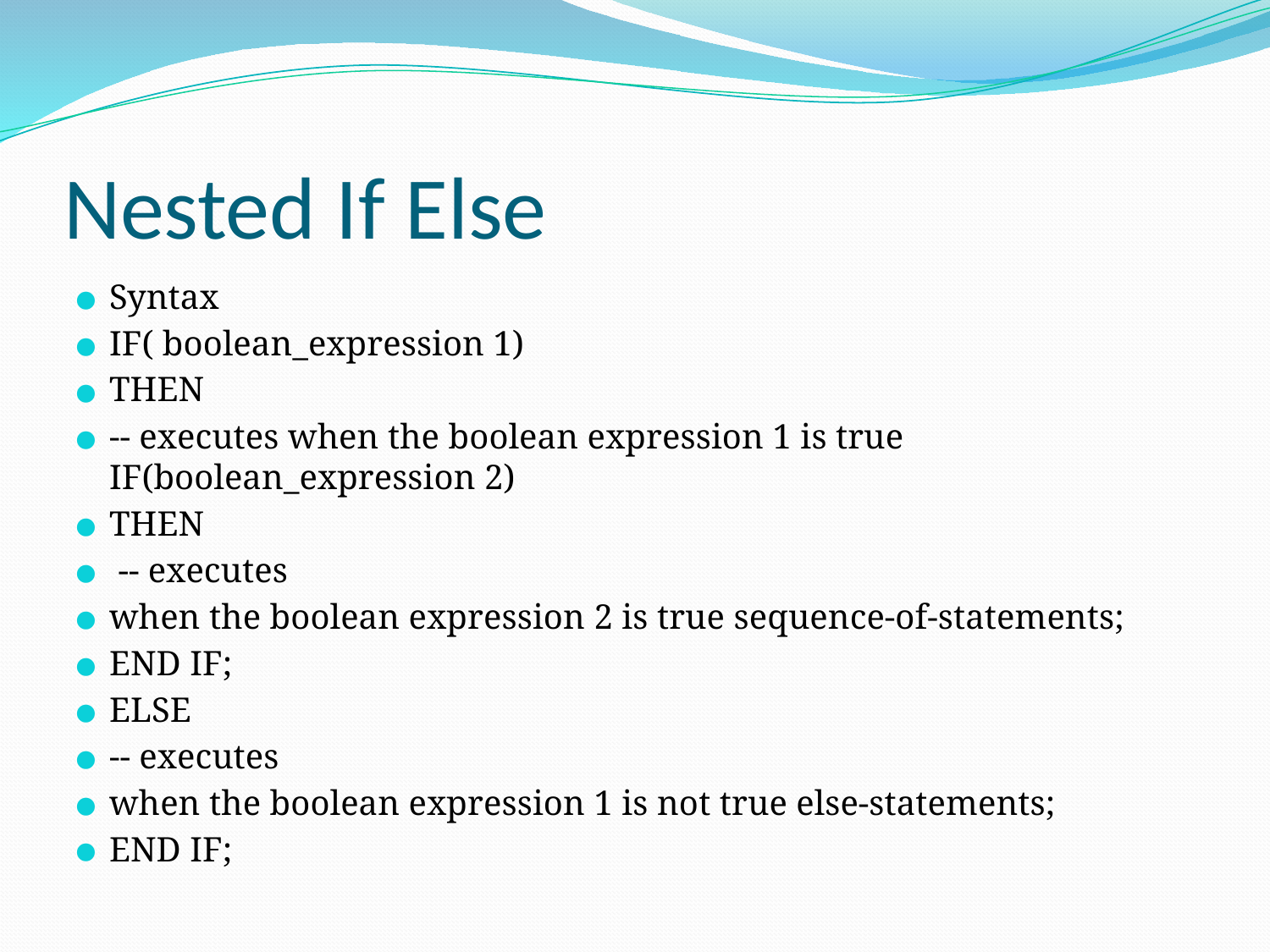

# Nested If Else
Syntax
IF( boolean_expression 1)
THEN
-- executes when the boolean expression 1 is true IF(boolean_expression 2)
THEN
 -- executes
when the boolean expression 2 is true sequence-of-statements;
END IF;
ELSE
-- executes
when the boolean expression 1 is not true else-statements;
END IF;